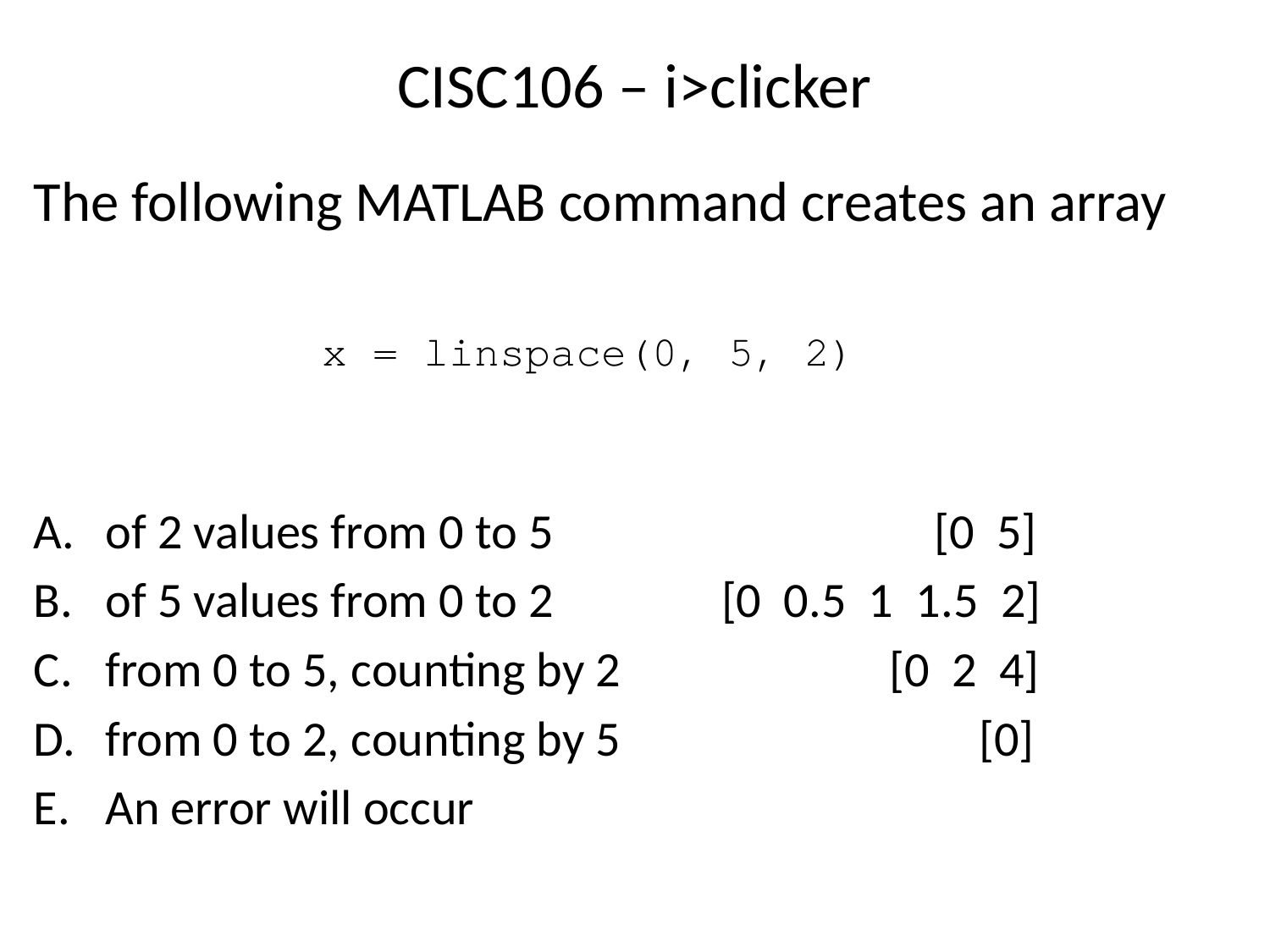

# CISC106 – i>clicker
The following MATLAB command creates an array

of 2 values from 0 to 5                                  [0  5]
of 5 values from 0 to 2               [0  0.5  1  1.5  2]
from 0 to 5, counting by 2                        [0  2  4]
from 0 to 2, counting by 5                                [0]
An error will occur
x = linspace(0, 5, 2)